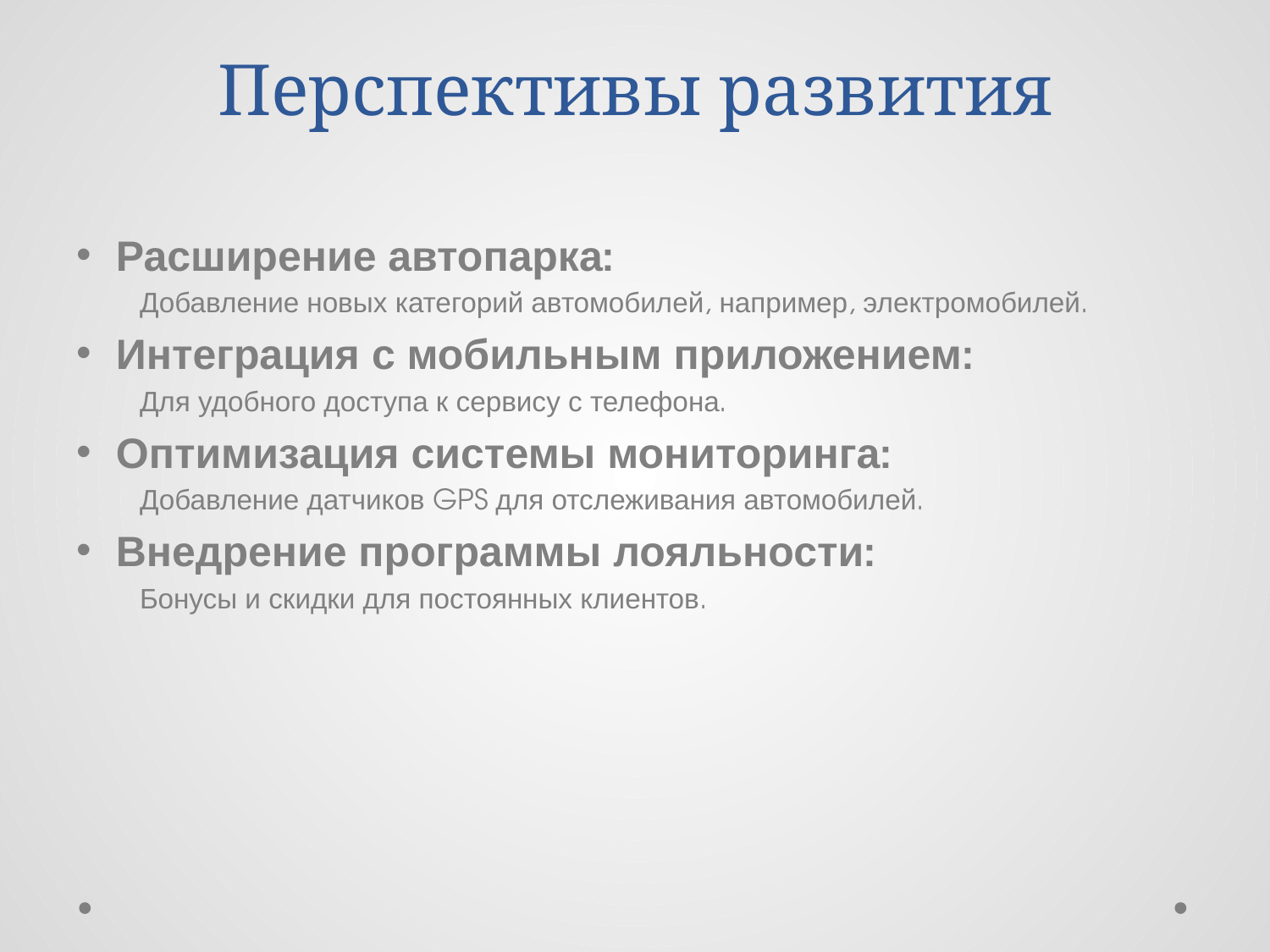

# Перспективы развития
Расширение автопарка:
Добавление новых категорий автомобилей, например, электромобилей.
Интеграция с мобильным приложением:
Для удобного доступа к сервису с телефона.
Оптимизация системы мониторинга:
Добавление датчиков GPS для отслеживания автомобилей.
Внедрение программы лояльности:
Бонусы и скидки для постоянных клиентов.